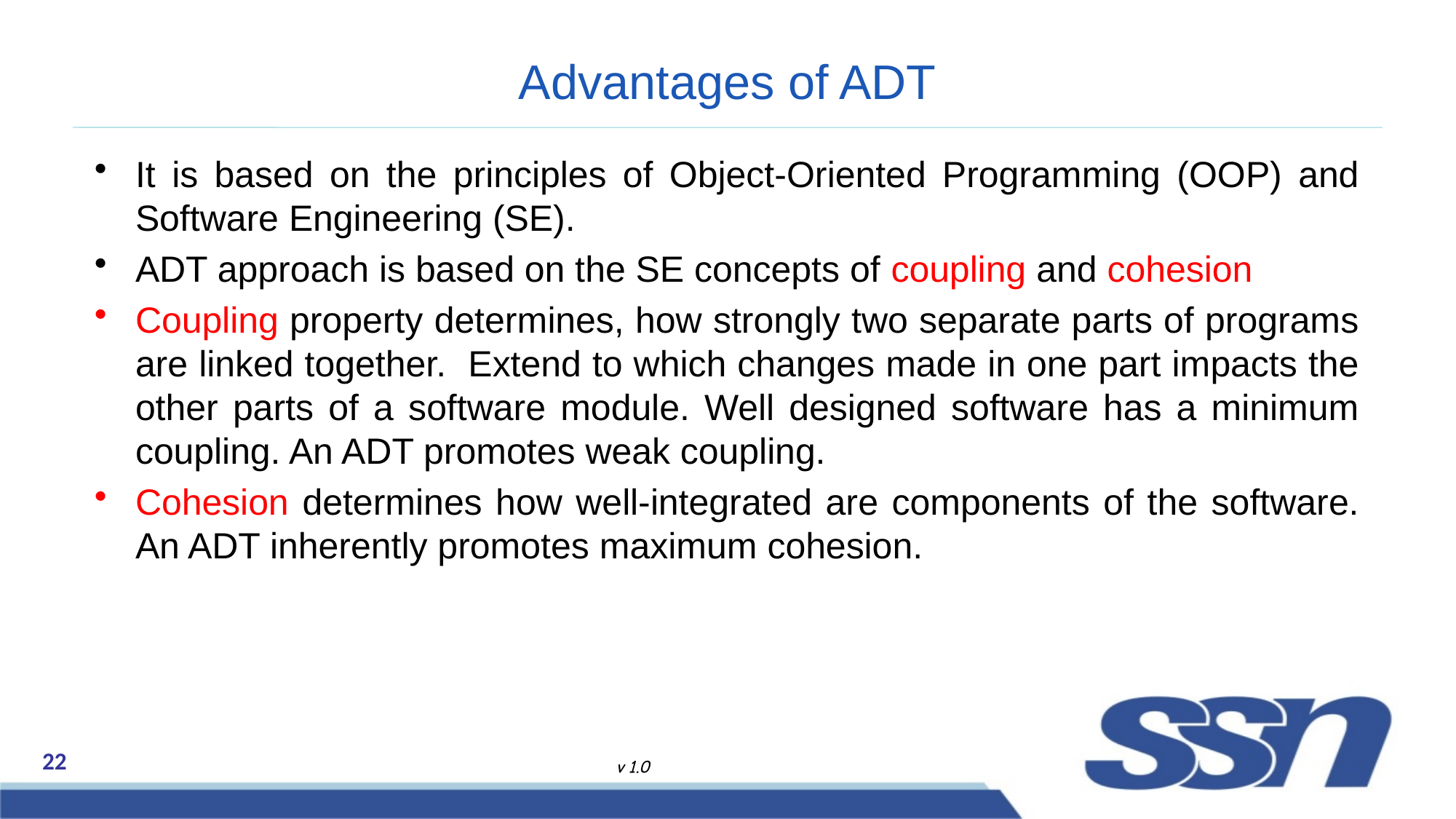

# Advantages of ADT
It is based on the principles of Object-Oriented Programming (OOP) and Software Engineering (SE).
ADT approach is based on the SE concepts of coupling and cohesion
Coupling property determines, how strongly two separate parts of programs are linked together.  Extend to which changes made in one part impacts the other parts of a software module. Well designed software has a minimum coupling. An ADT promotes weak coupling.
Cohesion determines how well-integrated are components of the software. An ADT inherently promotes maximum cohesion.